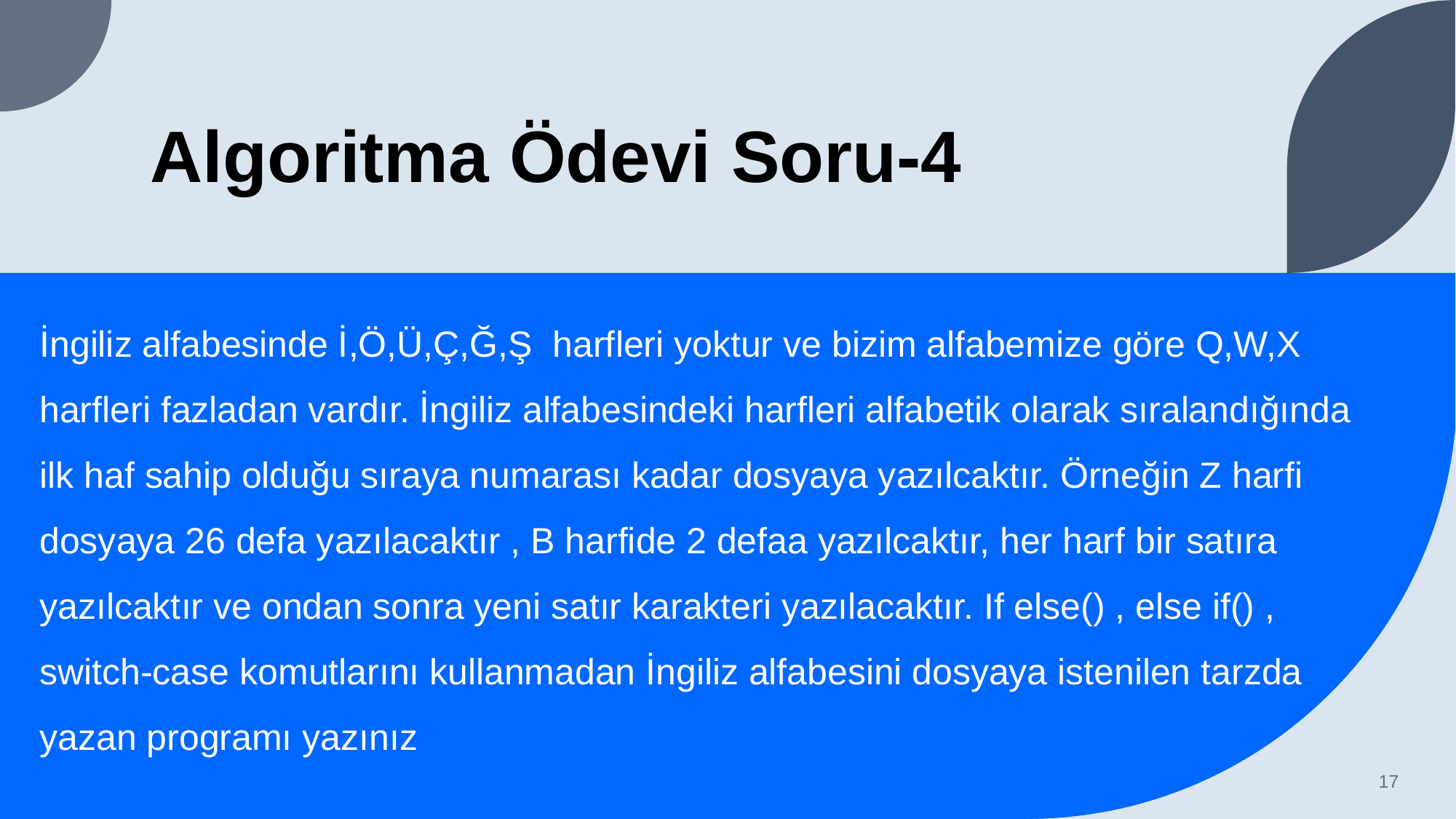

# Algoritma Ödevi Soru-4
İngiliz alfabesinde İ,Ö,Ü,Ç,Ğ,Ş  harfleri yoktur ve bizim alfabemize göre Q,W,X harfleri fazladan vardır. İngiliz alfabesindeki harfleri alfabetik olarak sıralandığında ilk haf sahip olduğu sıraya numarası kadar dosyaya yazılcaktır. Örneğin Z harfi dosyaya 26 defa yazılacaktır , B harfide 2 defaa yazılcaktır, her harf bir satıra yazılcaktır ve ondan sonra yeni satır karakteri yazılacaktır. If else() , else if() , switch-case komutlarını kullanmadan İngiliz alfabesini dosyaya istenilen tarzda yazan programı yazınız
17